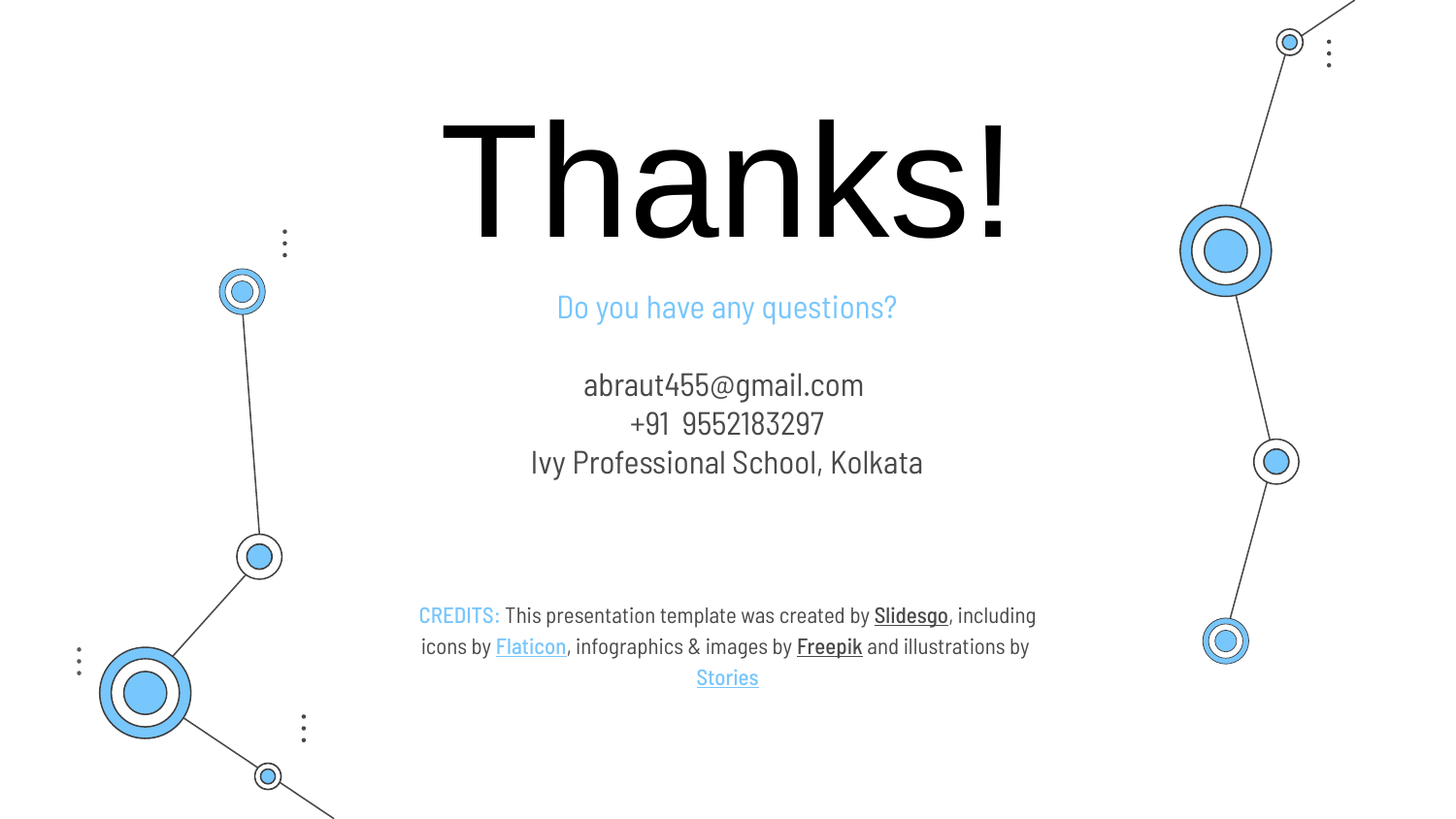

# Thanks!
Do you have any questions?

abraut455@gmail.com
+91  9552183297
Ivy Professional School, Kolkata